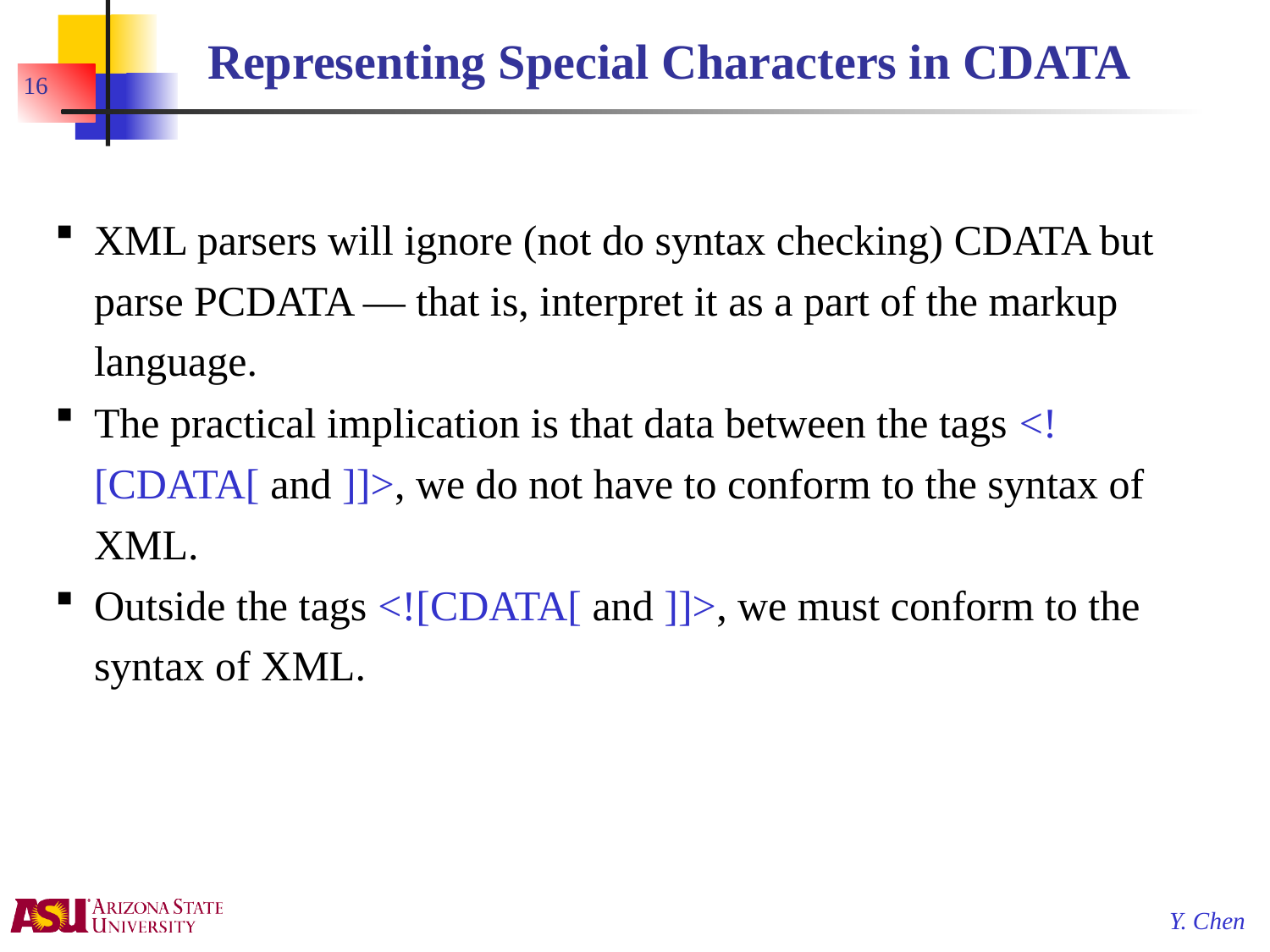

# Representing Special Characters in CDATA
16
XML parsers will ignore (not do syntax checking) CDATA but parse PCDATA — that is, interpret it as a part of the markup language.
The practical implication is that data between the tags <![CDATA[ and ]]>, we do not have to conform to the syntax of XML.
Outside the tags <![CDATA[ and ]]>, we must conform to the syntax of XML.